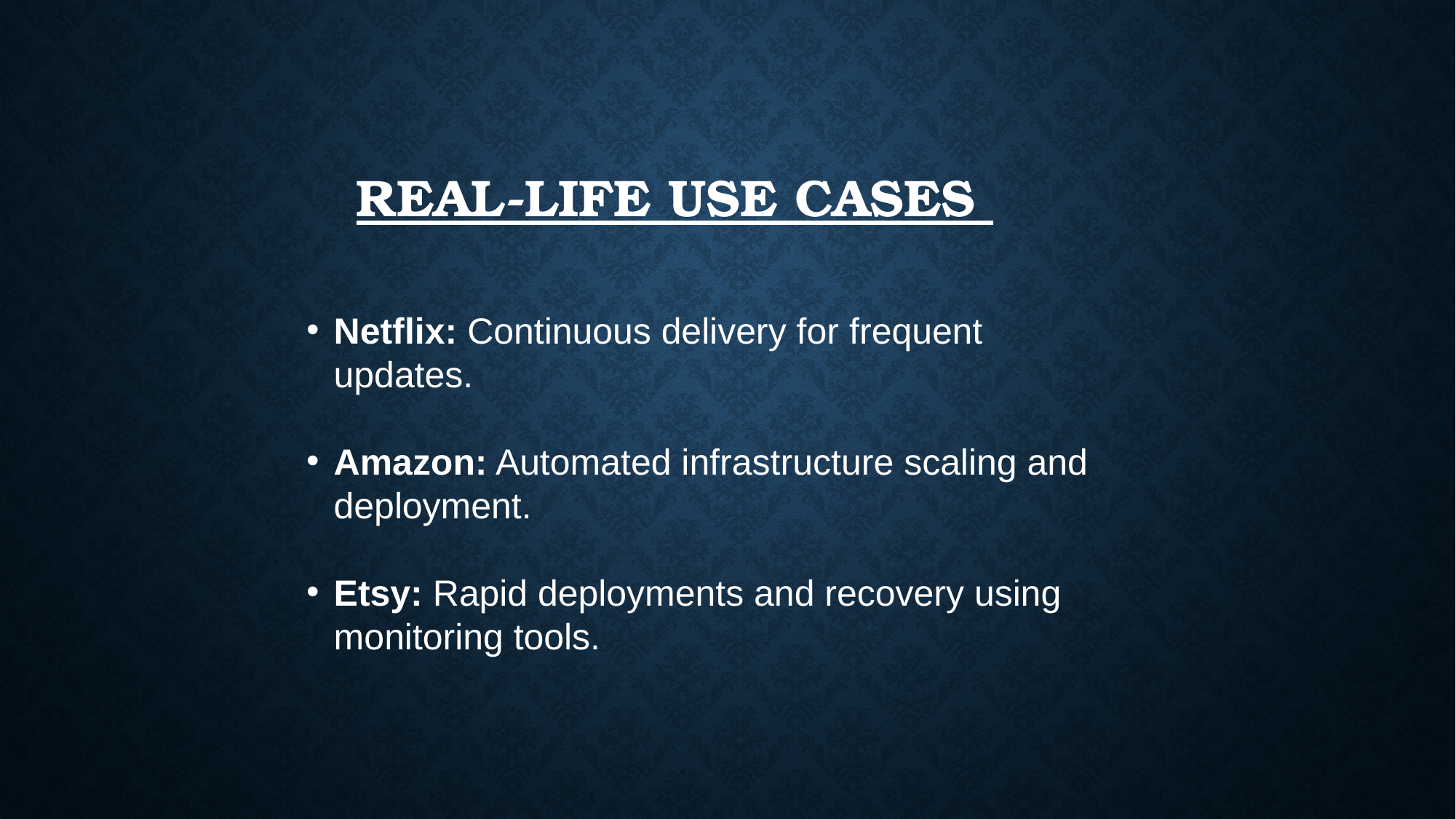

# Real-Life Use Cases
Netflix: Continuous delivery for frequent updates.

Amazon: Automated infrastructure scaling and deployment.

Etsy: Rapid deployments and recovery using monitoring tools.